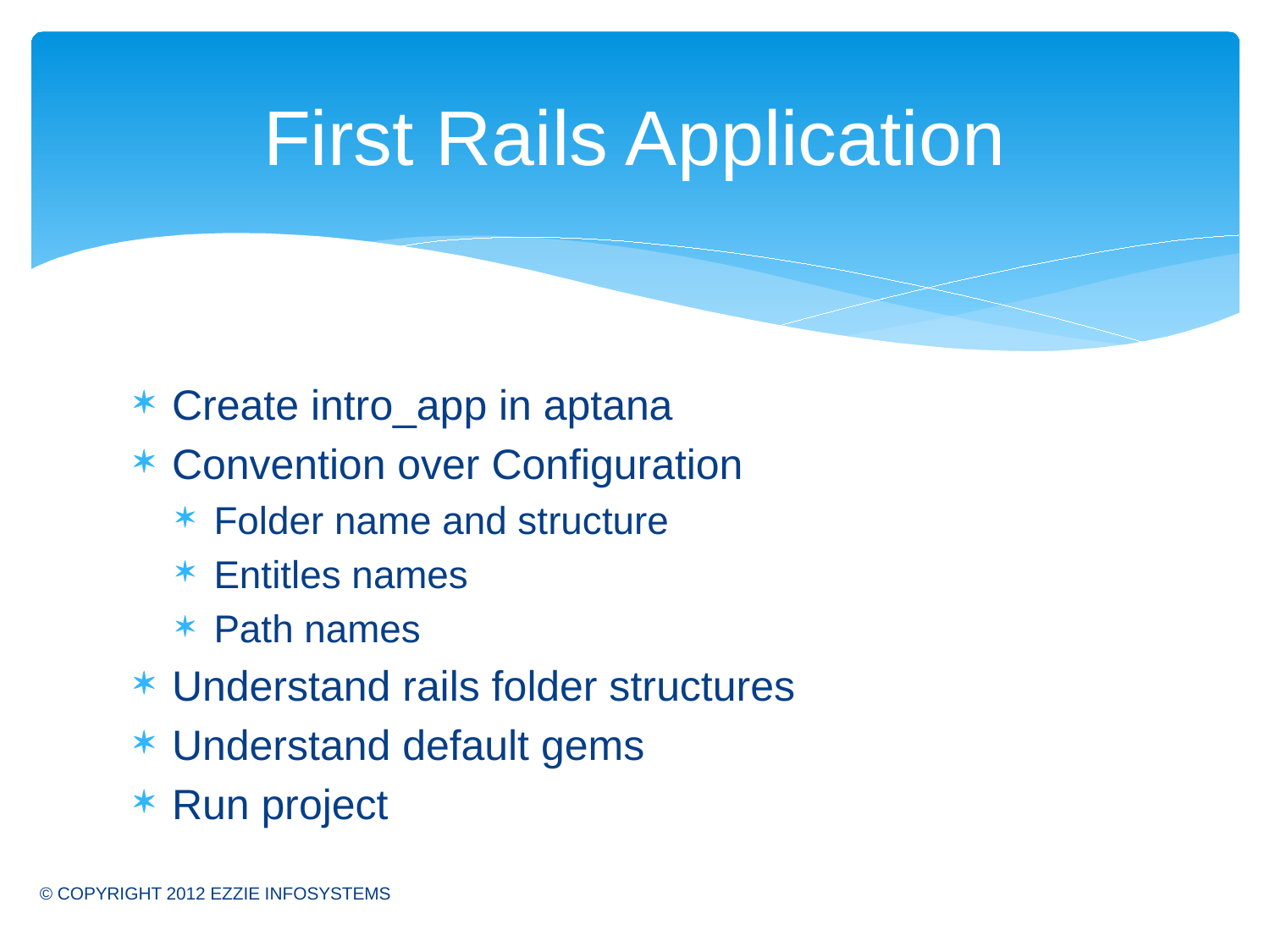

# First Rails Application
Create intro_app in aptana
Convention over Configuration
Folder name and structure
Entitles names
Path names
Understand rails folder structures
Understand default gems
Run project
© COPYRIGHT 2012 EZZIE INFOSYSTEMS